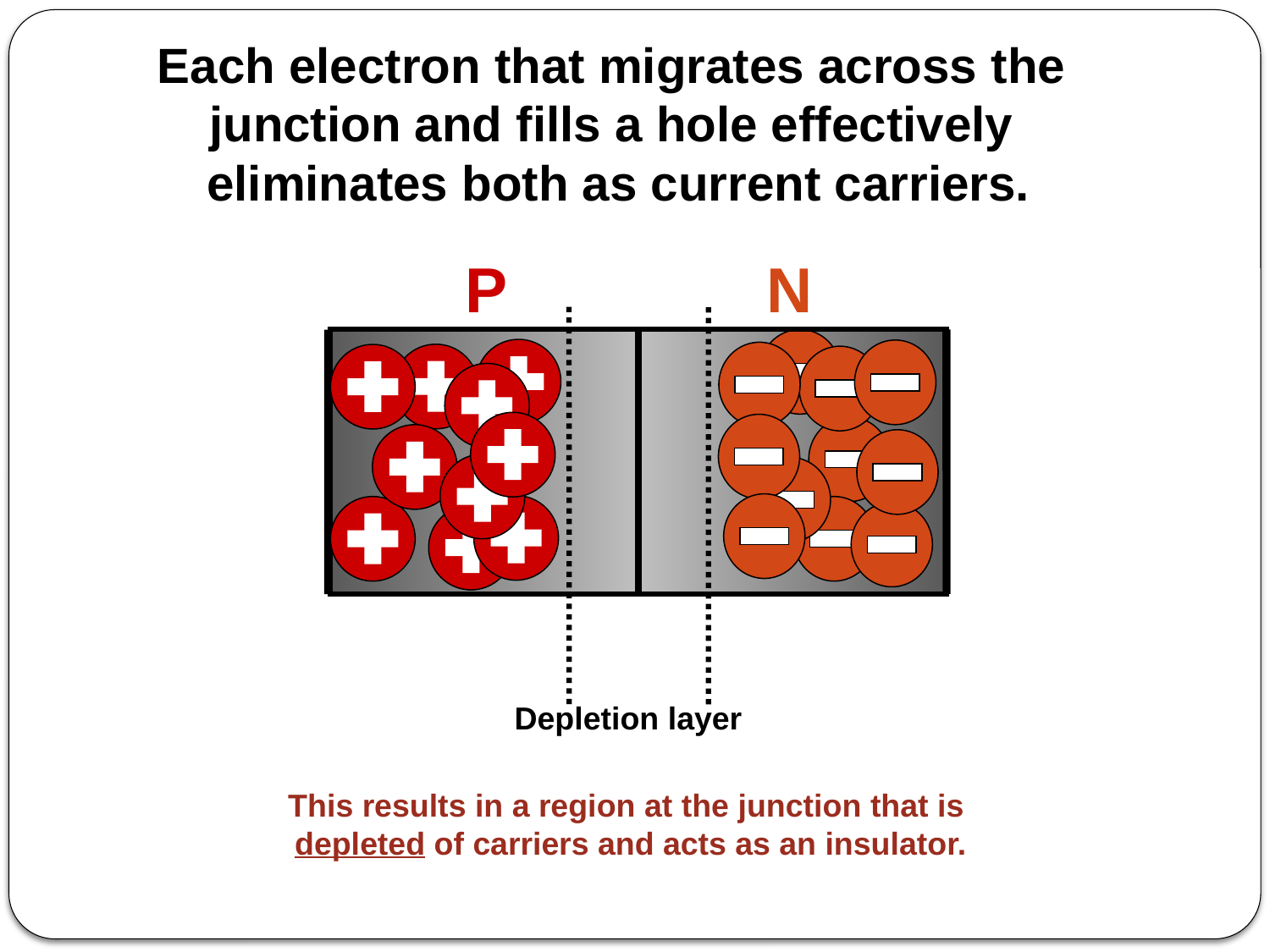

Each electron that migrates across the
junction and fills a hole effectively
eliminates both as current carriers.
P
N

Depletion layer

This results in a region at the junction that is
depleted of carriers and acts as an insulator.